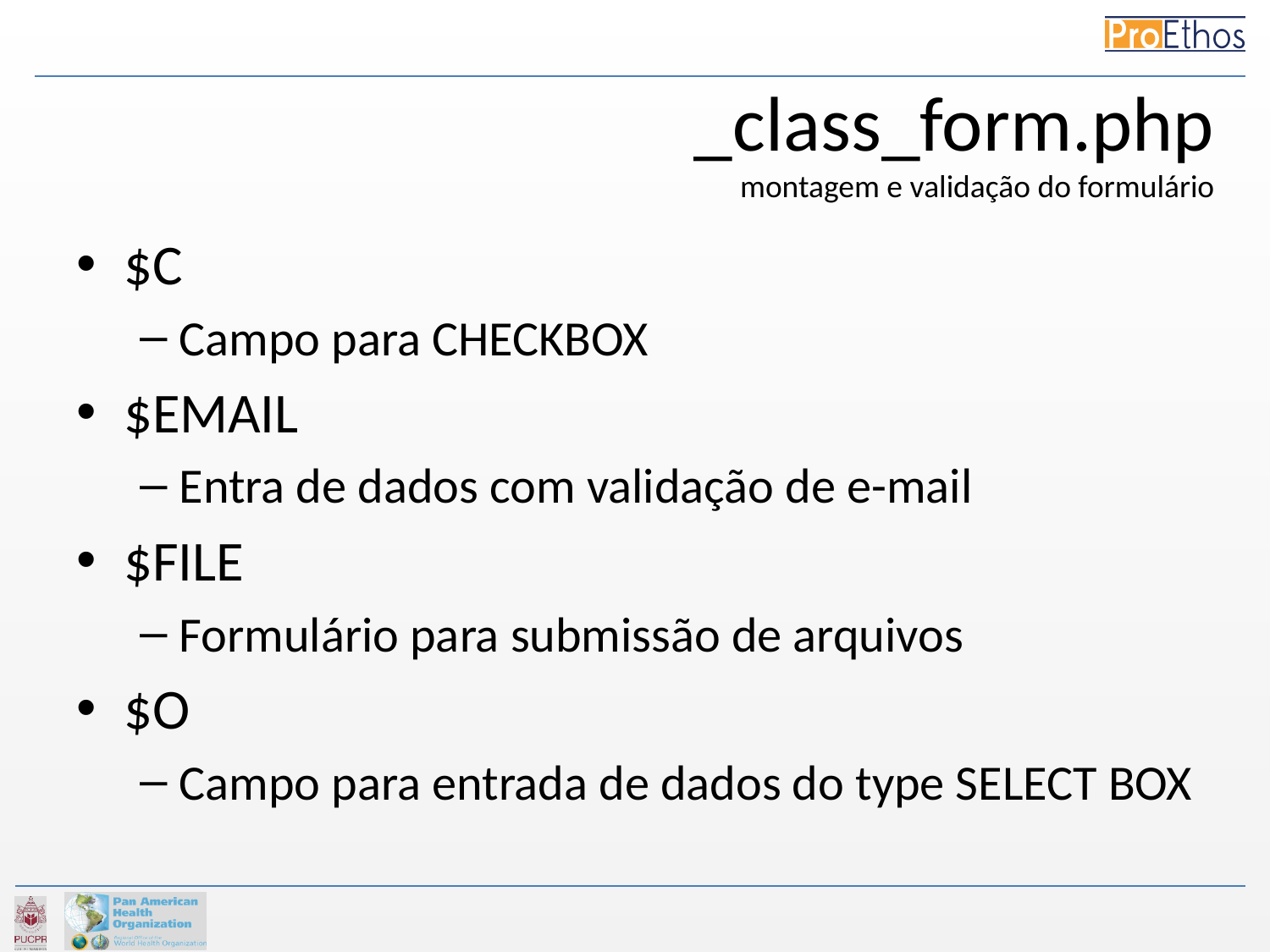

_class_form.php
montagem e validação do formulário
$C
Campo para CHECKBOX
$EMAIL
Entra de dados com validação de e-mail
$FILE
Formulário para submissão de arquivos
$O
Campo para entrada de dados do type SELECT BOX